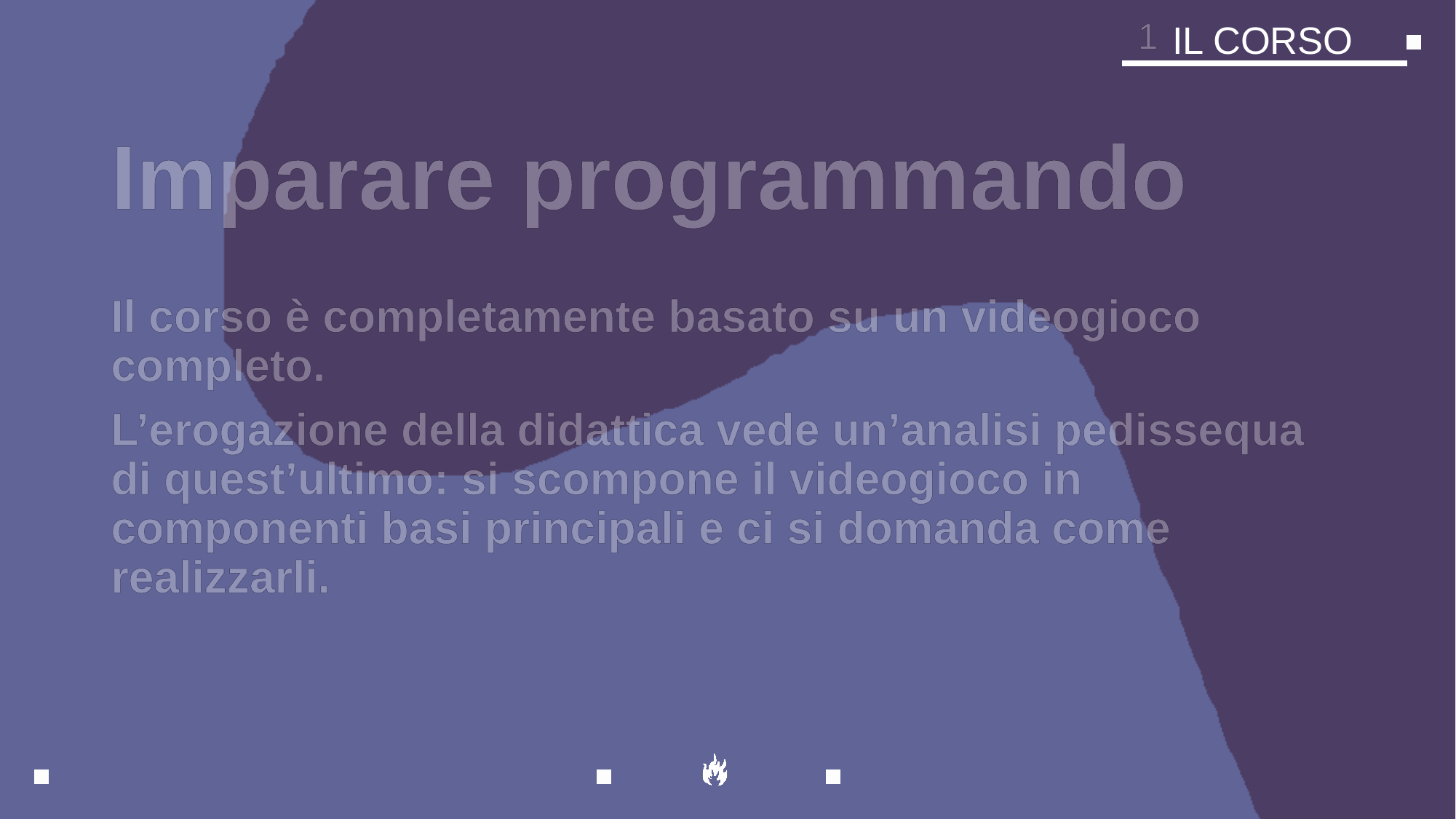

1
IL CORSO
# Imparare programmando
Il corso è completamente basato su un videogioco completo.
L’erogazione della didattica vede un’analisi pedissequa di quest’ultimo: si scompone il videogioco in componenti basi principali e ci si domanda come realizzarli.